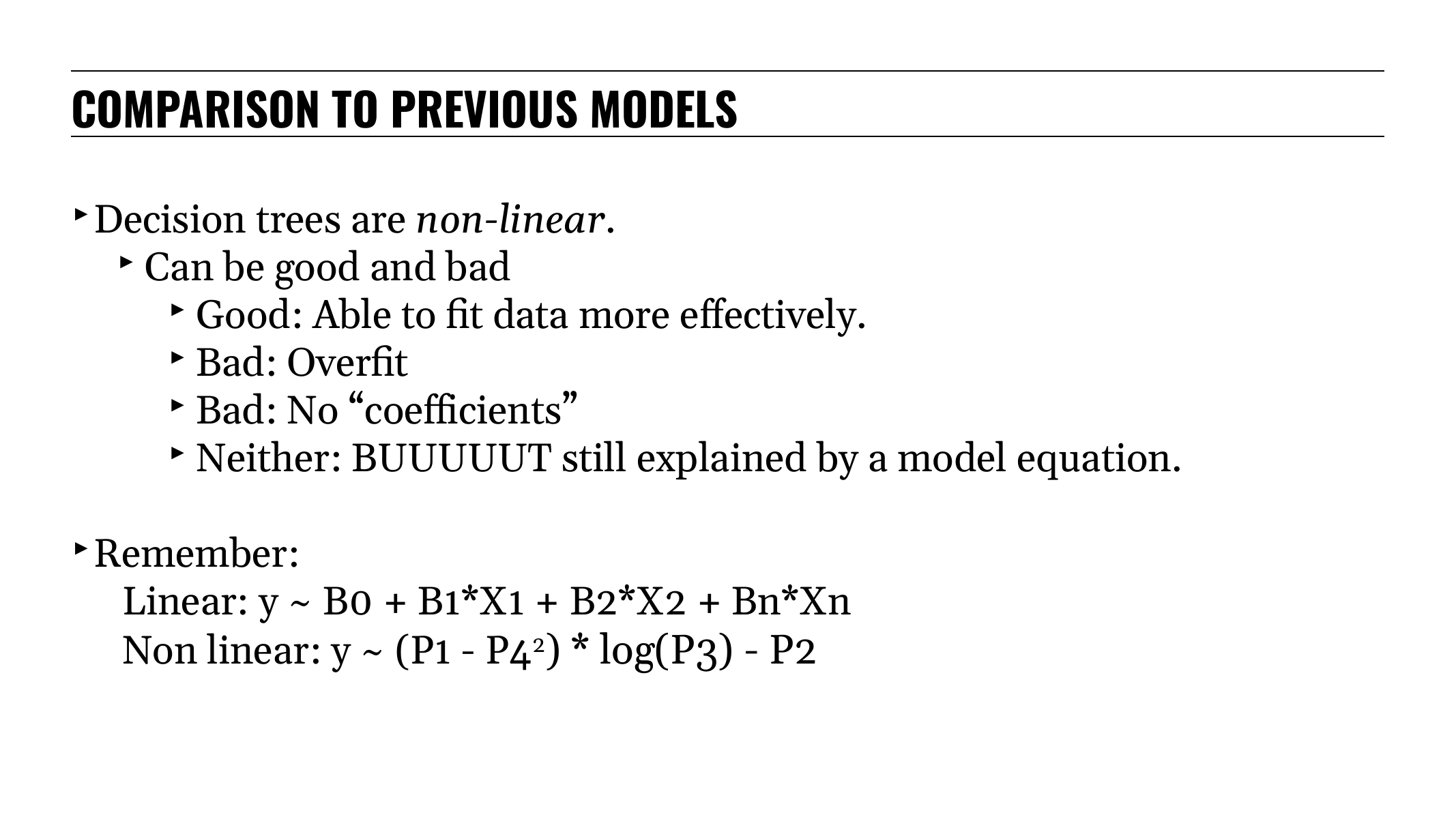

COMPARISON TO PREVIOUS MODELS

Decision trees are non-linear.
Can be good and bad
Good: Able to fit data more effectively.
Bad: Overfit
Bad: No “coefficients”
Neither: BUUUUUT still explained by a model equation.

Remember:
Linear: y ~ B0 + B1*X1 + B2*X2 + Bn*Xn
Non linear: y ~ (P1 - P42) * log(P3) - P2